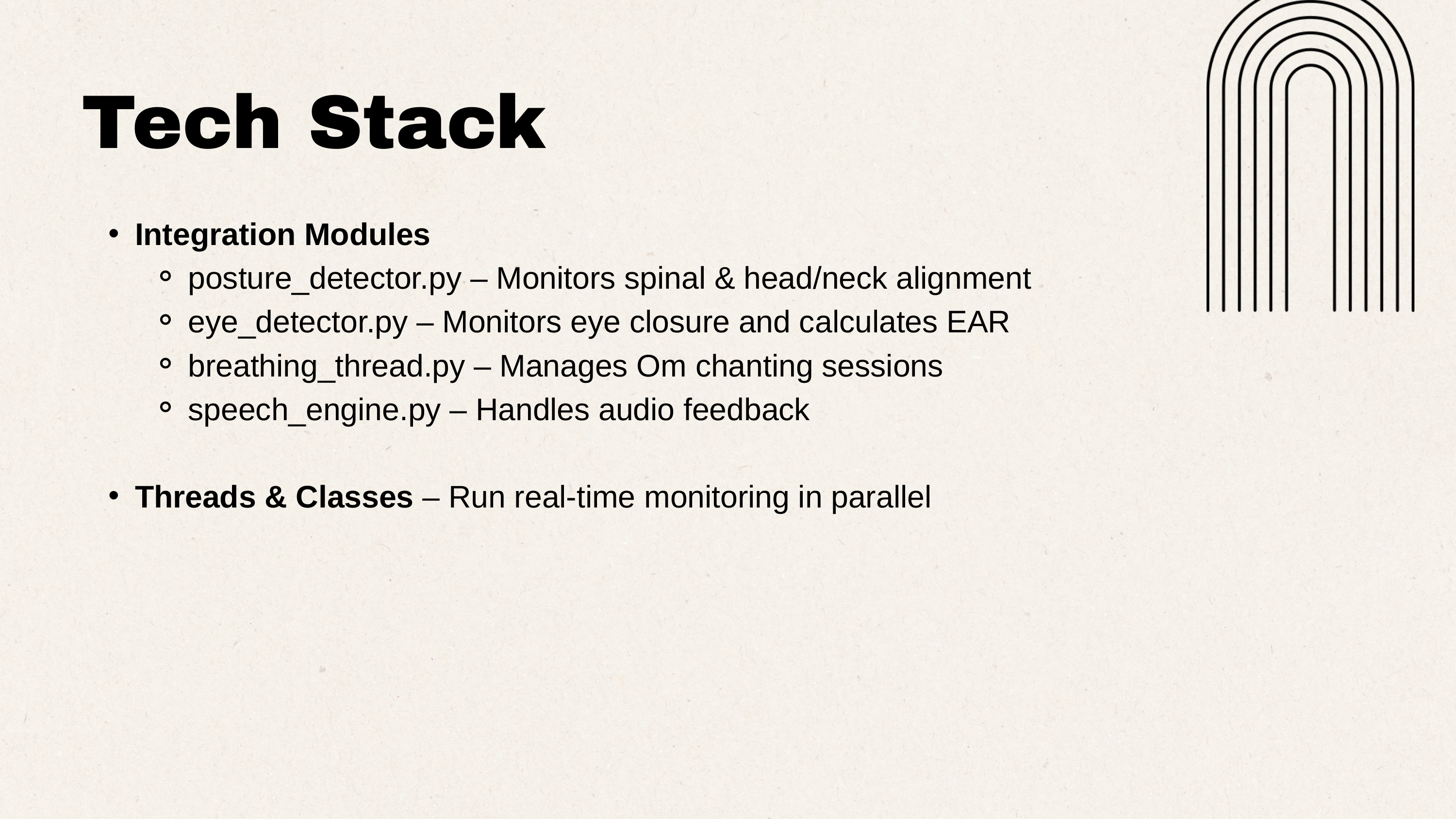

Tech Stack
Integration Modules
posture_detector.py – Monitors spinal & head/neck alignment
eye_detector.py – Monitors eye closure and calculates EAR
breathing_thread.py – Manages Om chanting sessions
speech_engine.py – Handles audio feedback

Threads & Classes – Run real-time monitoring in parallel